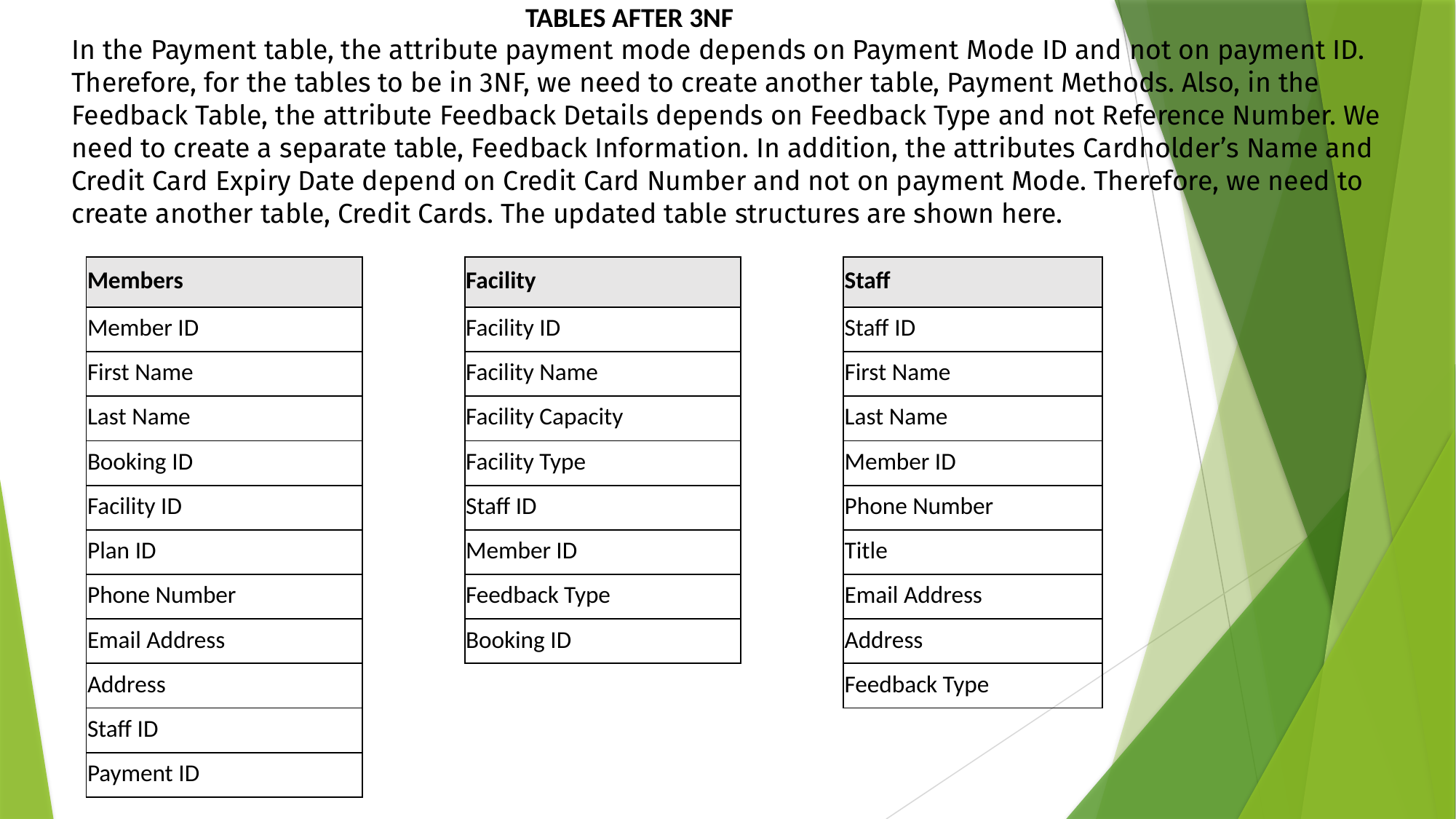

| In the Payment table, the attribute payment mode depends on Payment Mode ID and not on payment ID. Therefore, for the tables to be in 3NF, we need to create another table, Payment Methods. Also, in the Feedback Table, the attribute Feedback Details depends on Feedback Type and not Reference Number. We need to create a separate table, Feedback Information. In addition, the attributes Cardholder’s Name and Credit Card Expiry Date depend on Credit Card Number and not on payment Mode. Therefore, we need to create another table, Credit Cards. The updated table structures are shown here. |
| --- |
|  |
|  |
TABLES AFTER 3NF
| Members |  | Facility |  | Staff |
| --- | --- | --- | --- | --- |
| Member ID |  | Facility ID |  | Staff ID |
| First Name |  | Facility Name |  | First Name |
| Last Name |  | Facility Capacity |  | Last Name |
| Booking ID |  | Facility Type |  | Member ID |
| Facility ID |  | Staff ID |  | Phone Number |
| Plan ID |  | Member ID |  | Title |
| Phone Number |  | Feedback Type |  | Email Address |
| Email Address |  | Booking ID |  | Address |
| Address |  |  |  | Feedback Type |
| Staff ID |  |  |  |  |
| Payment ID |  |  |  |  |